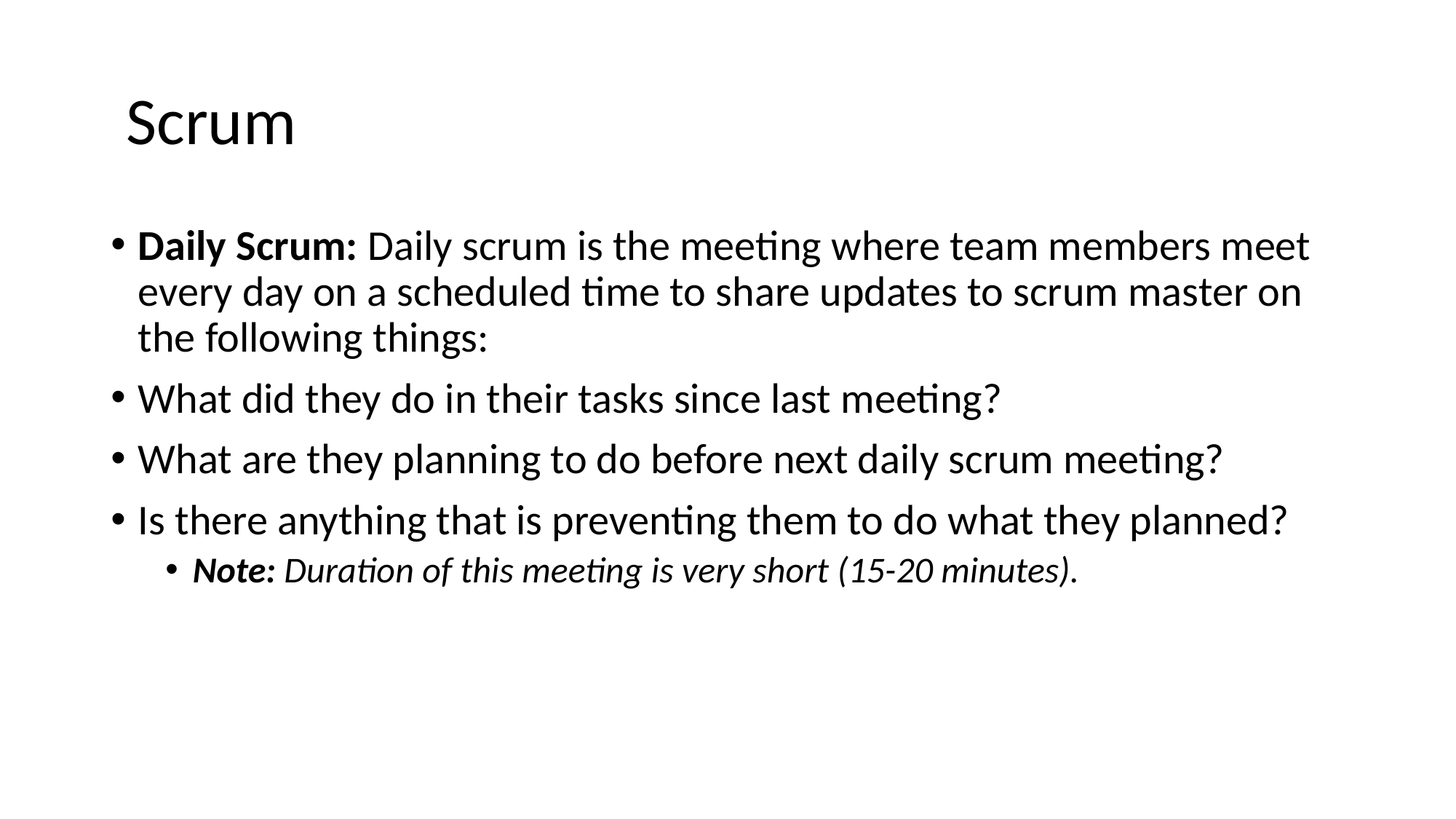

# Scrum
Daily Scrum: Daily scrum is the meeting where team members meet every day on a scheduled time to share updates to scrum master on the following things:
What did they do in their tasks since last meeting?
What are they planning to do before next daily scrum meeting?
Is there anything that is preventing them to do what they planned?
Note: Duration of this meeting is very short (15-20 minutes).